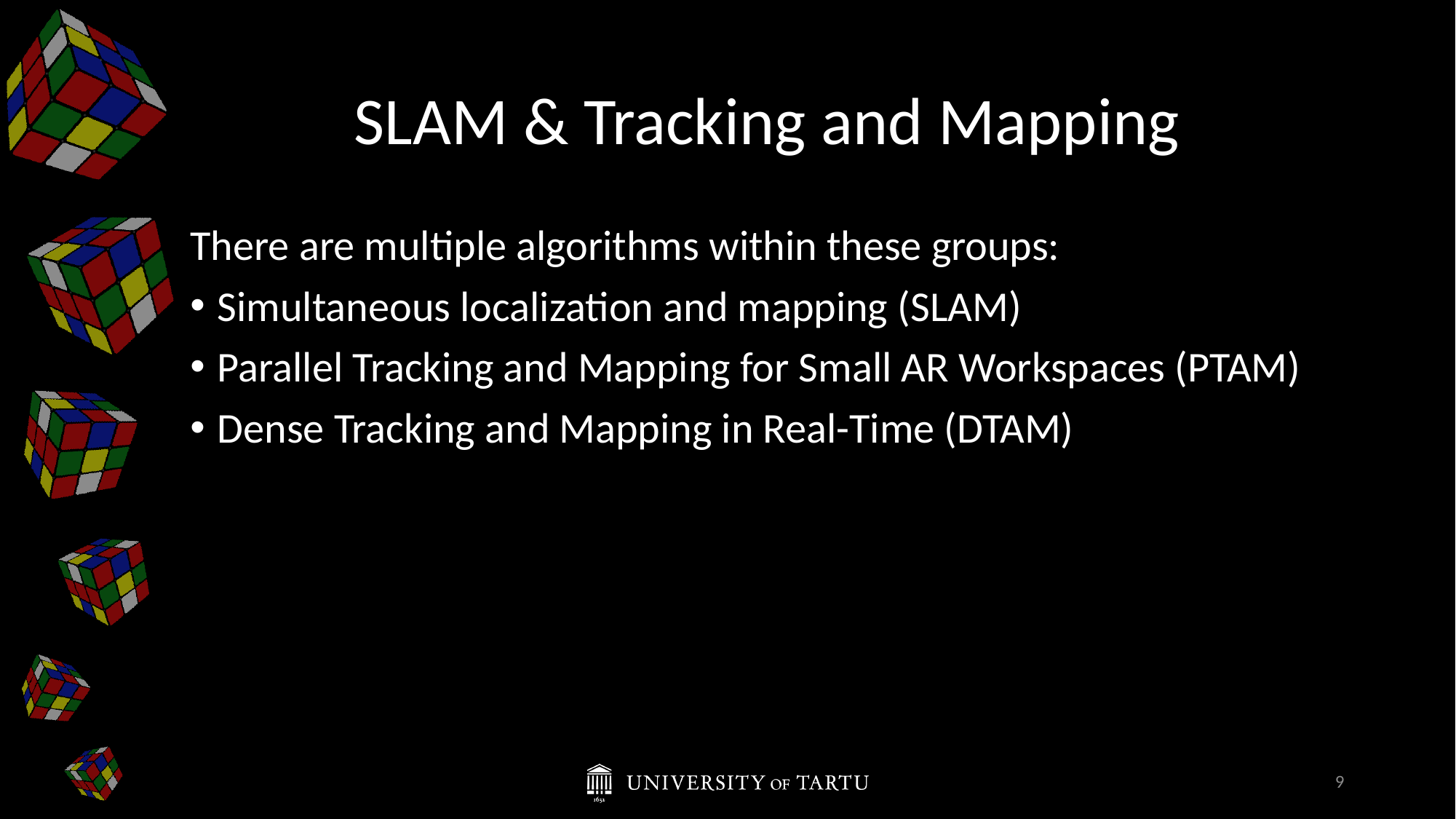

# SLAM & Tracking and Mapping
There are multiple algorithms within these groups:
Simultaneous localization and mapping (SLAM)
Parallel Tracking and Mapping for Small AR Workspaces (PTAM)
Dense Tracking and Mapping in Real-Time (DTAM)
9